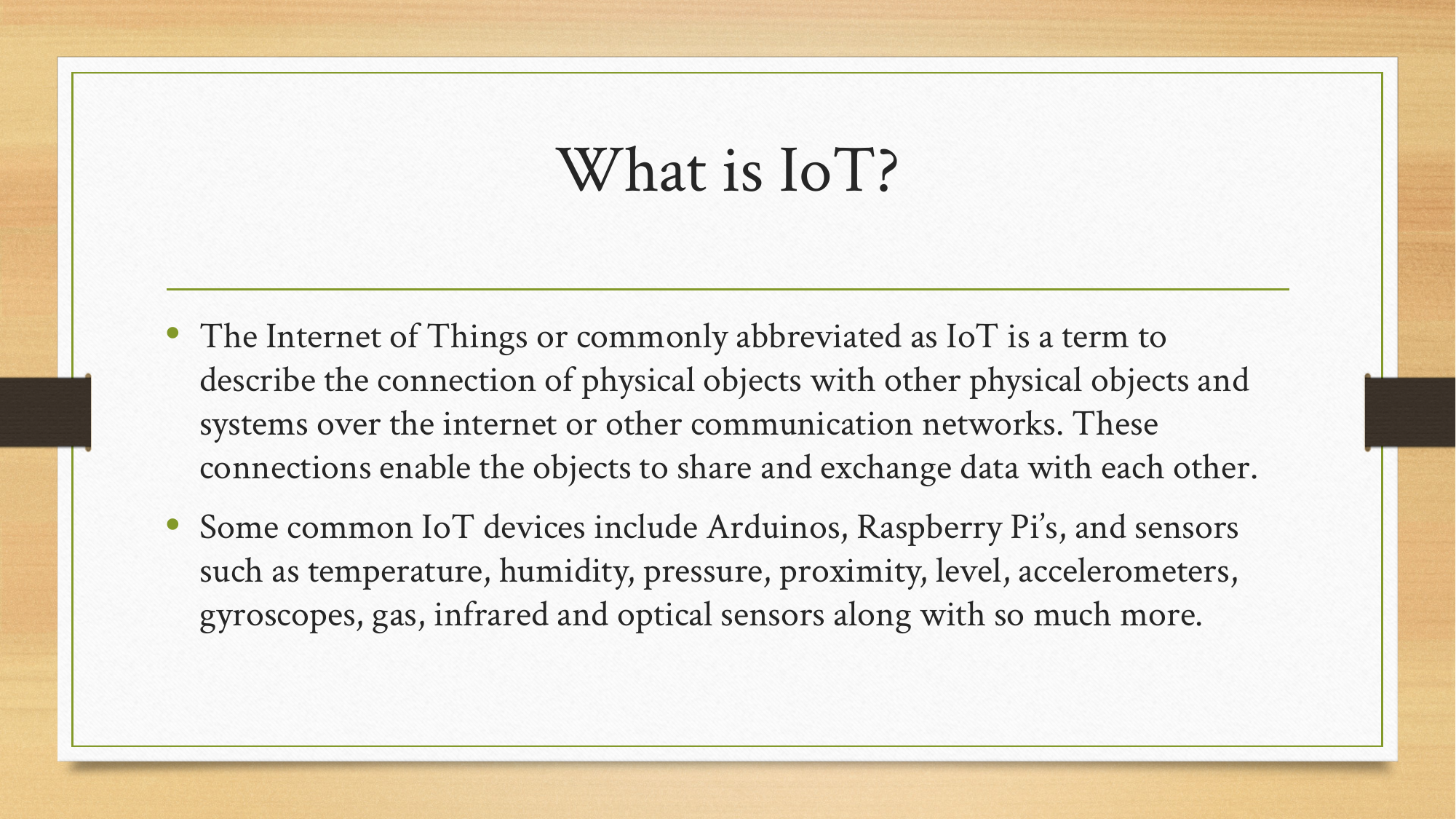

# What is IoT?
The Internet of Things or commonly abbreviated as IoT is a term to describe the connection of physical objects with other physical objects and systems over the internet or other communication networks. These connections enable the objects to share and exchange data with each other.
Some common IoT devices include Arduinos, Raspberry Pi’s, and sensors such as temperature, humidity, pressure, proximity, level, accelerometers, gyroscopes, gas, infrared and optical sensors along with so much more.